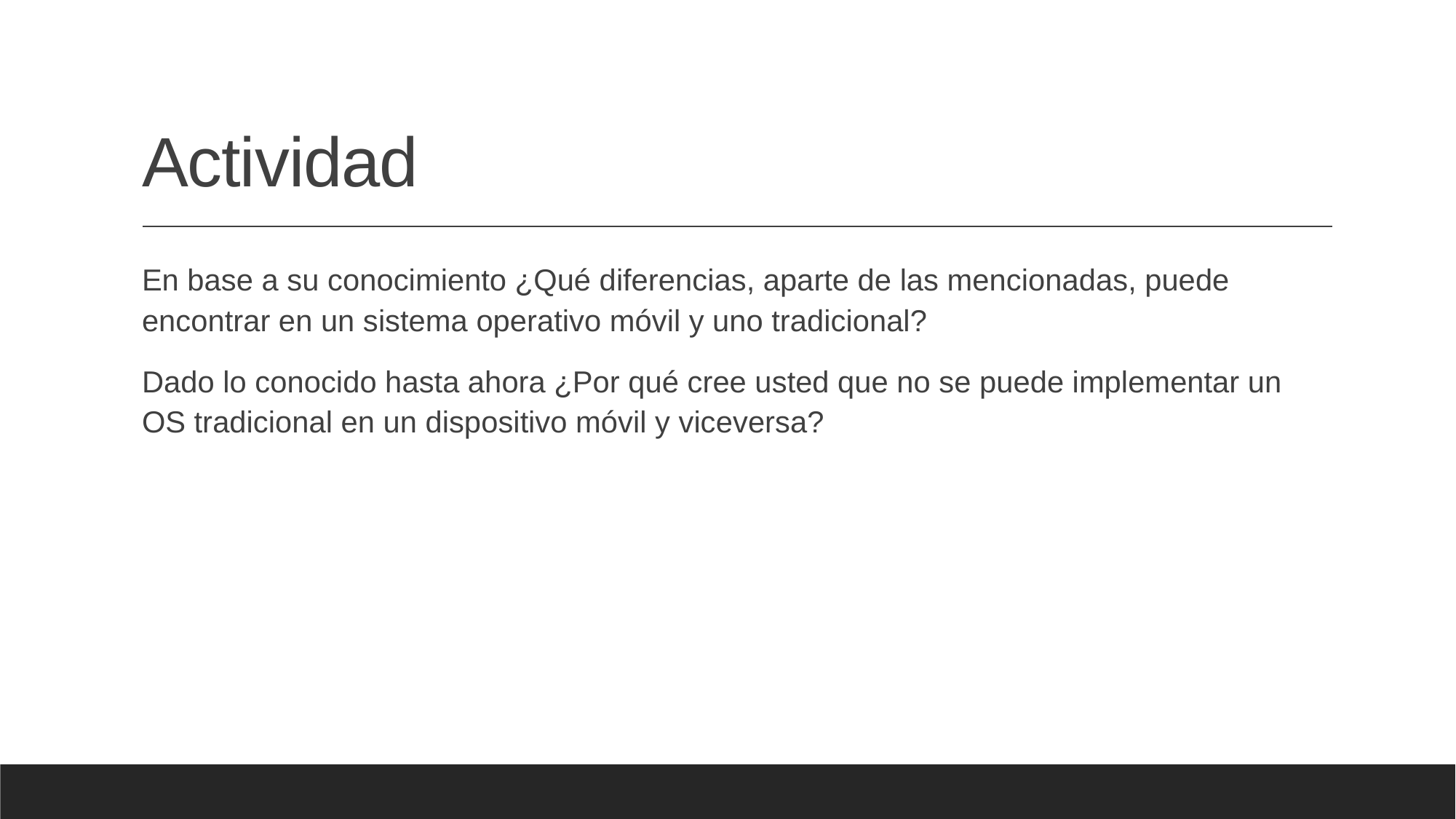

# Actividad
En base a su conocimiento ¿Qué diferencias, aparte de las mencionadas, puede encontrar en un sistema operativo móvil y uno tradicional?
Dado lo conocido hasta ahora ¿Por qué cree usted que no se puede implementar un OS tradicional en un dispositivo móvil y viceversa?